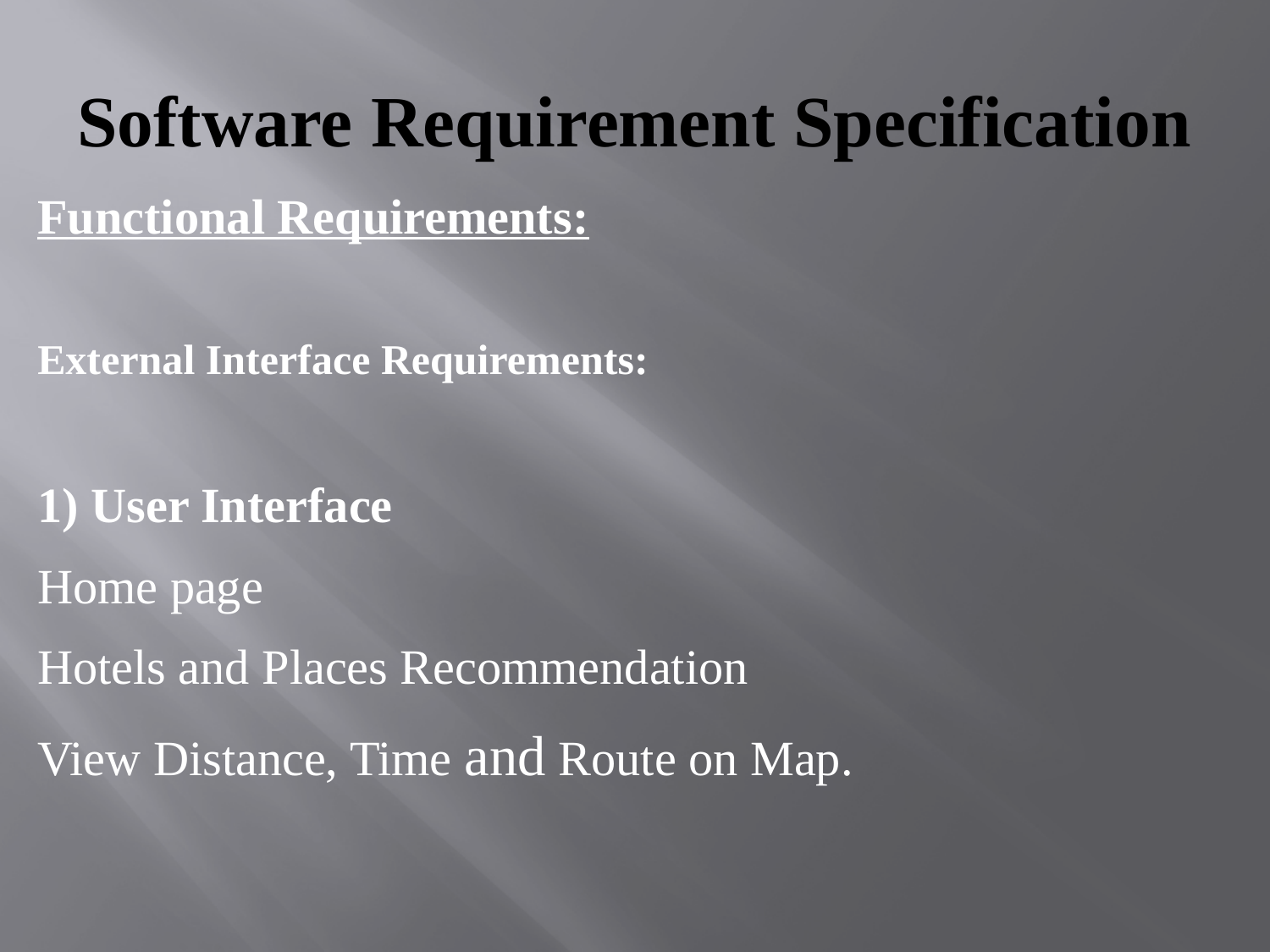

# Software Requirement Specification
Functional Requirements:

External Interface Requirements:

1) User Interface
Home page
Hotels and Places Recommendation
View Distance, Time and Route on Map.